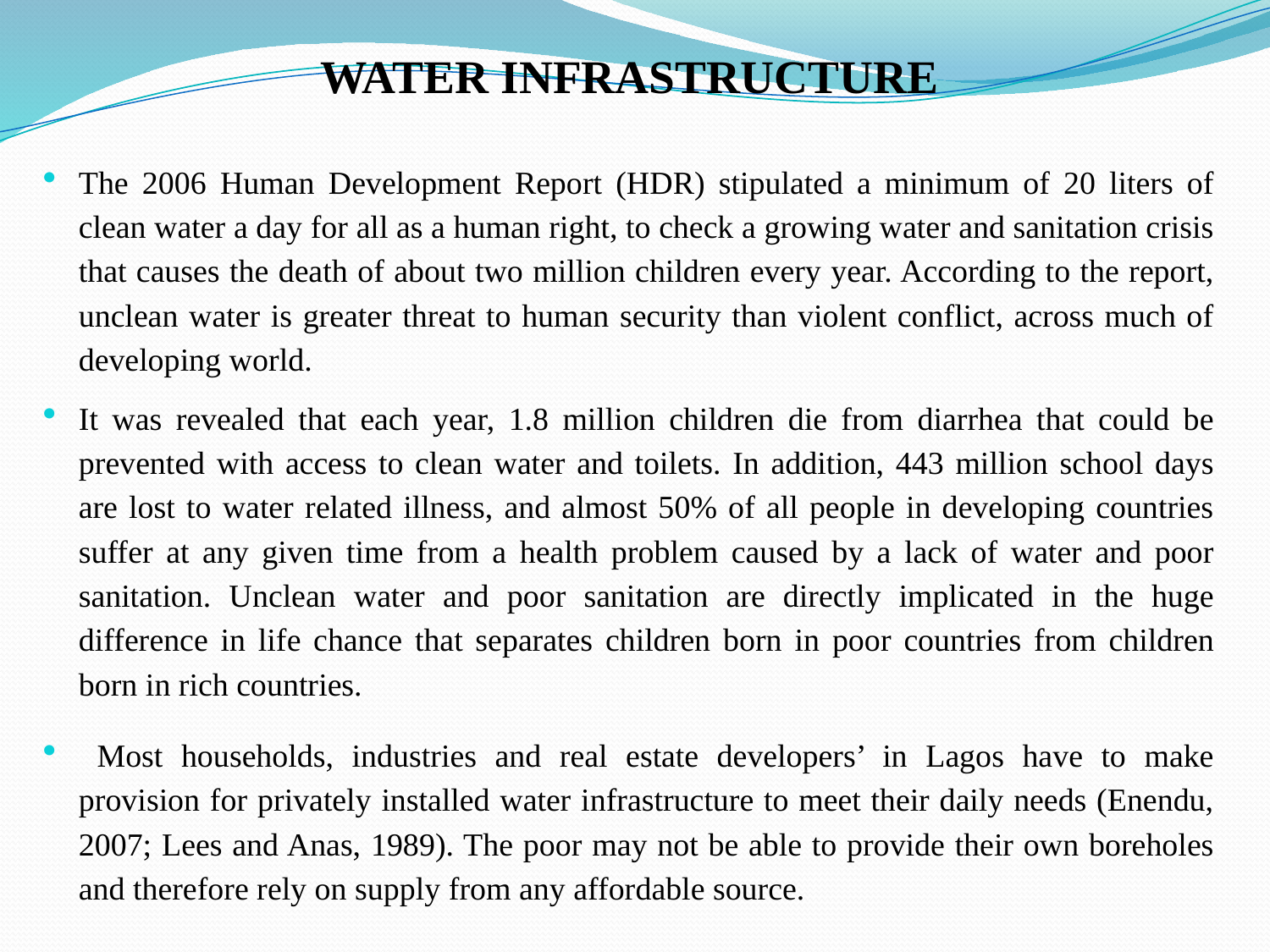

WATER INFRASTRUCTURE
The 2006 Human Development Report (HDR) stipulated a minimum of 20 liters of clean water a day for all as a human right, to check a growing water and sanitation crisis that causes the death of about two million children every year. According to the report, unclean water is greater threat to human security than violent conflict, across much of developing world.
It was revealed that each year, 1.8 million children die from diarrhea that could be prevented with access to clean water and toilets. In addition, 443 million school days are lost to water related illness, and almost 50% of all people in developing countries suffer at any given time from a health problem caused by a lack of water and poor sanitation. Unclean water and poor sanitation are directly implicated in the huge difference in life chance that separates children born in poor countries from children born in rich countries.
 Most households, industries and real estate developers’ in Lagos have to make provision for privately installed water infrastructure to meet their daily needs (Enendu, 2007; Lees and Anas, 1989). The poor may not be able to provide their own boreholes and therefore rely on supply from any affordable source.